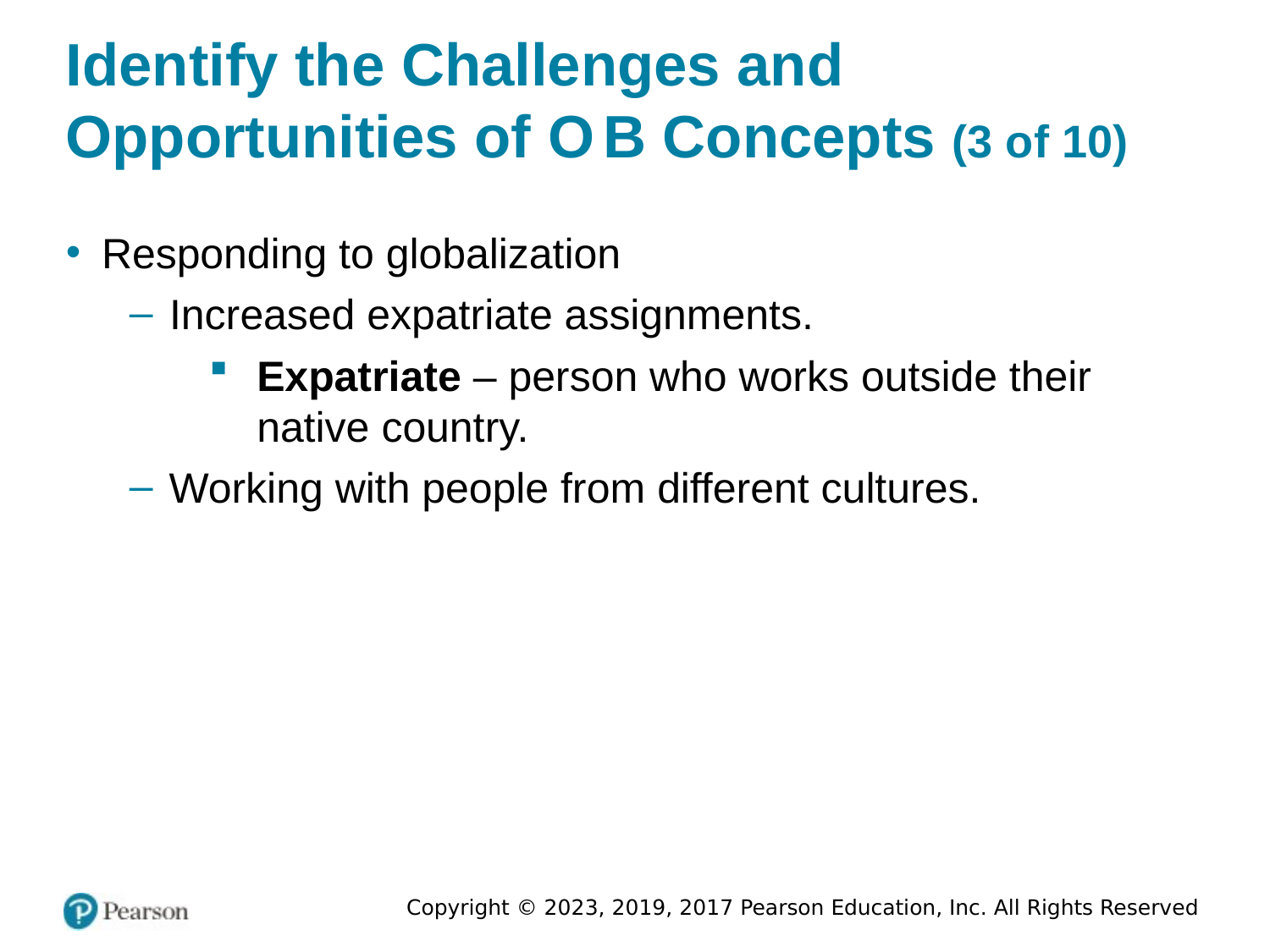

# Identify the Challenges and Opportunities of O B Concepts (3 of 10)
Responding to globalization
Increased expatriate assignments.
Expatriate – person who works outside their native country.
Working with people from different cultures.